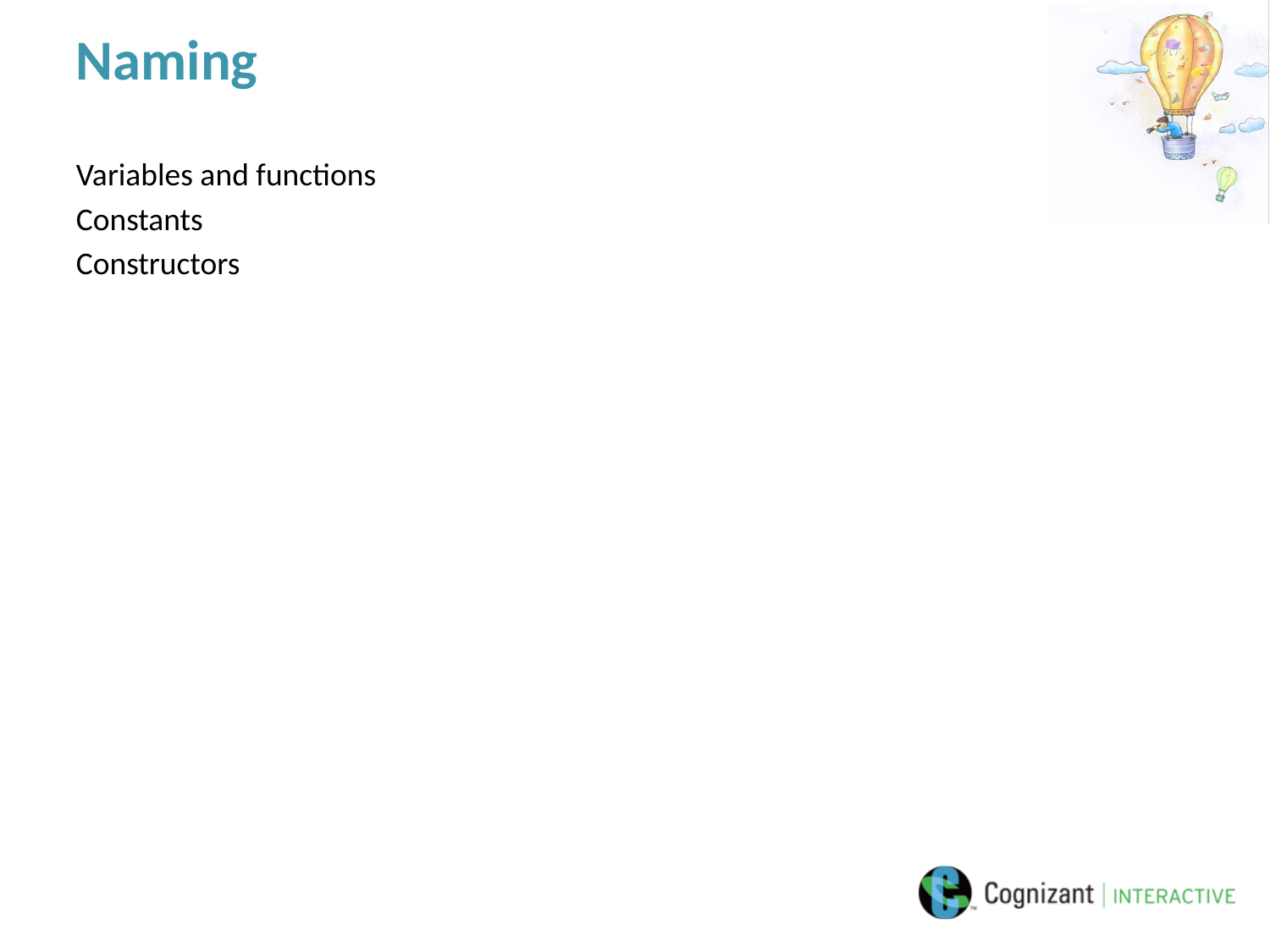

# Naming
Variables and functions
Constants
Constructors